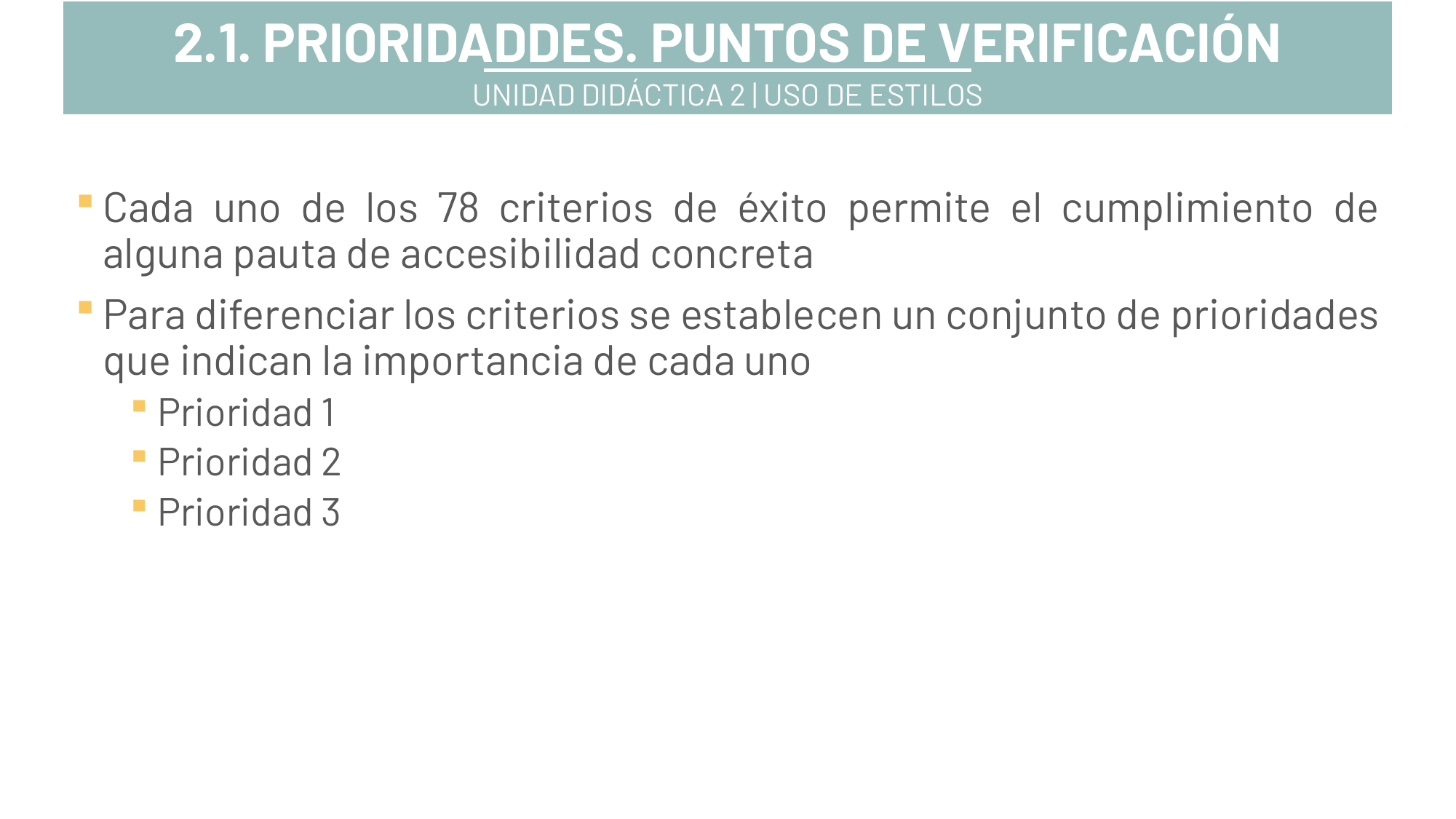

2.1. PRIORIDADDES. PUNTOS DE VERIFICACIÓN
UNIDAD DIDÁCTICA 2 | USO DE ESTILOS
Cada uno de los 78 criterios de éxito permite el cumplimiento de alguna pauta de accesibilidad concreta
Para diferenciar los criterios se establecen un conjunto de prioridades que indican la importancia de cada uno
Prioridad 1
Prioridad 2
Prioridad 3